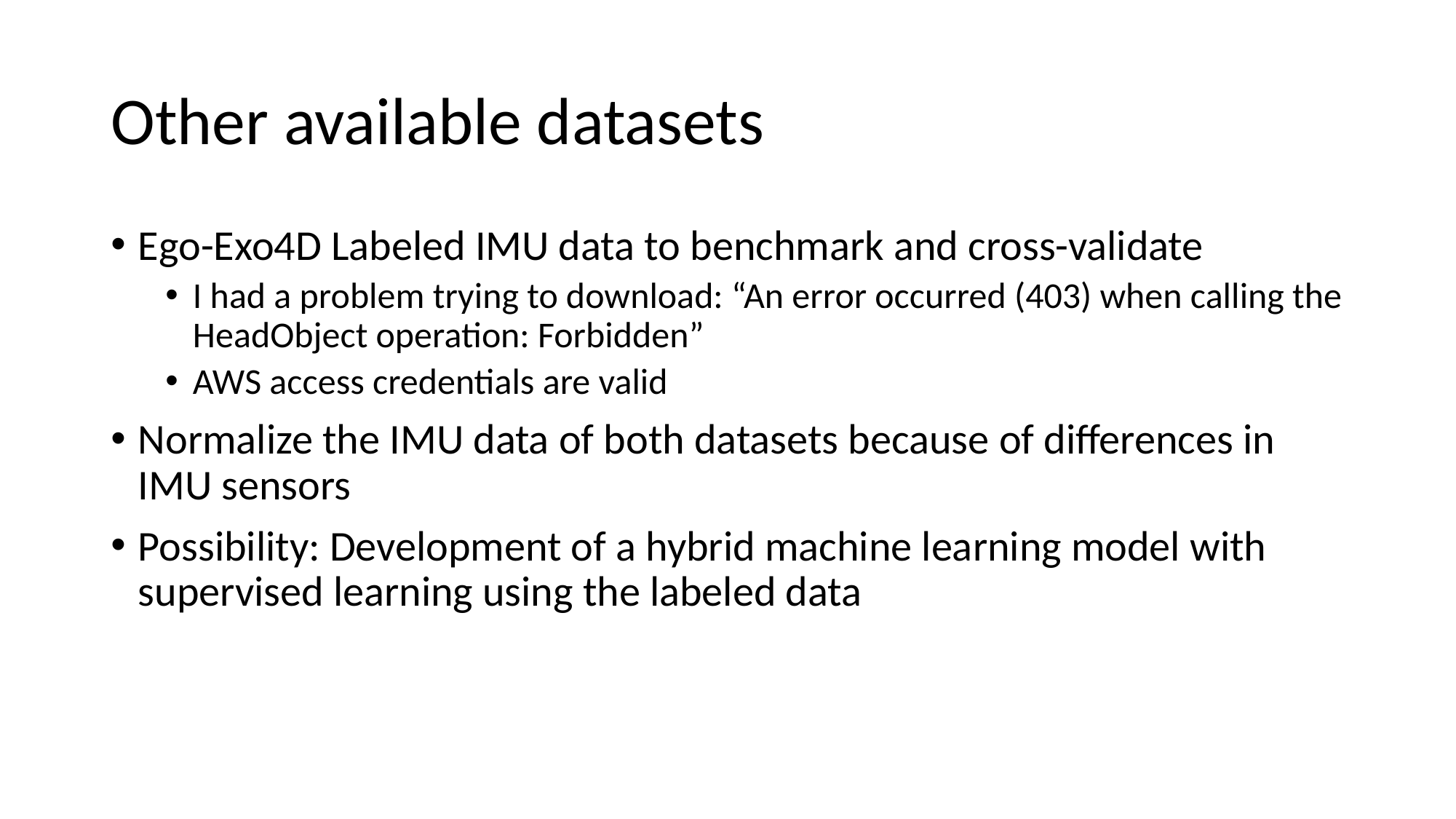

# Other available datasets
Ego-Exo4D Labeled IMU data to benchmark and cross-validate
I had a problem trying to download: “An error occurred (403) when calling the HeadObject operation: Forbidden”
AWS access credentials are valid
Normalize the IMU data of both datasets because of differences in IMU sensors
Possibility: Development of a hybrid machine learning model with supervised learning using the labeled data